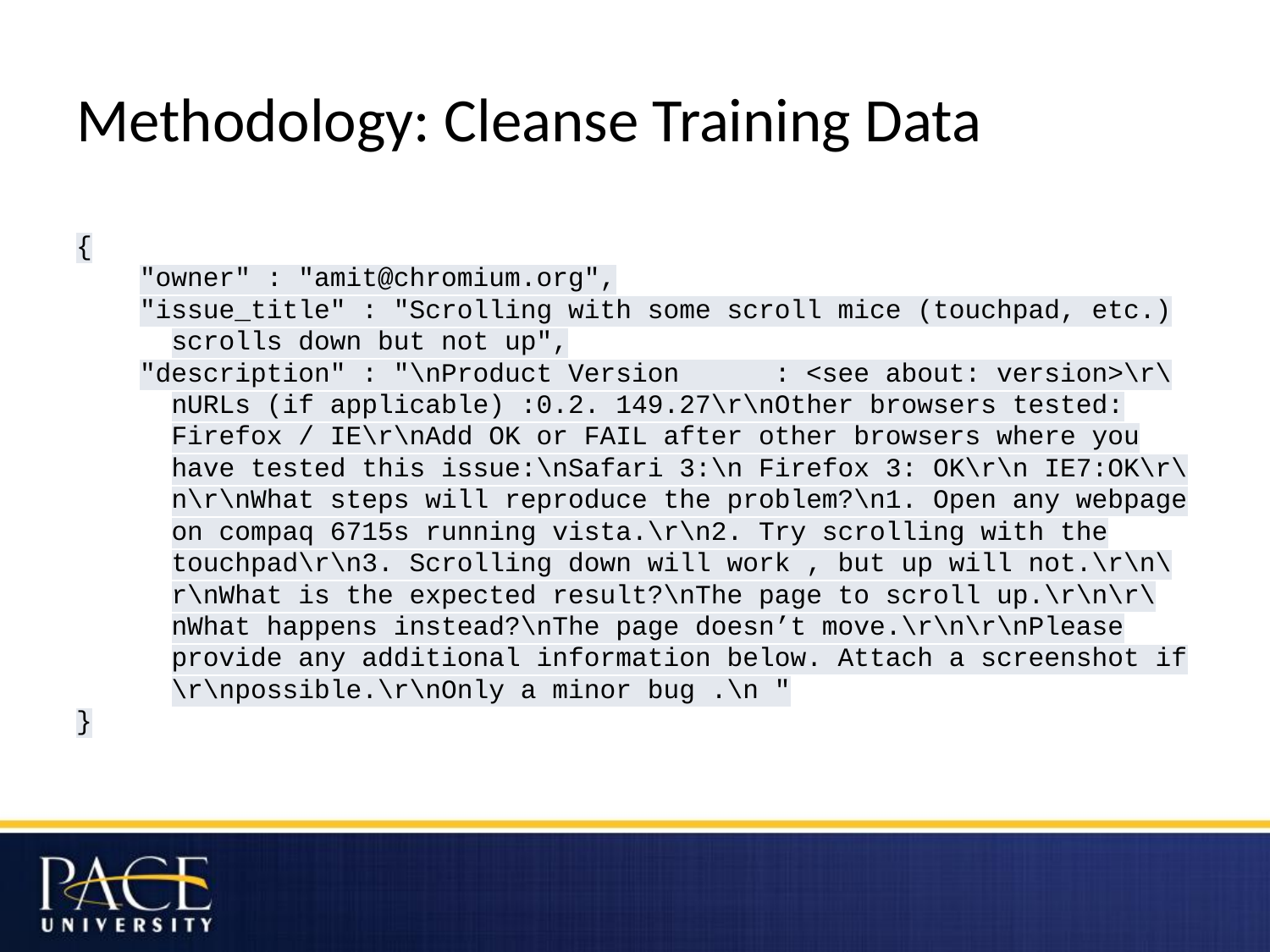

# Methodology: Cleanse Training Data
{
"owner" : "amit@chromium.org",
"issue_title" : "Scrolling with some scroll mice (touchpad, etc.) scrolls down but not up",
"description" : "\nProduct Version      : <see about: version>\r\nURLs (if applicable) :0.2. 149.27\r\nOther browsers tested: Firefox / IE\r\nAdd OK or FAIL after other browsers where you have tested this issue:\nSafari 3:\n Firefox 3: OK\r\n IE7:OK\r\n\r\nWhat steps will reproduce the problem?\n1. Open any webpage on compaq 6715s running vista.\r\n2. Try scrolling with the touchpad\r\n3. Scrolling down will work , but up will not.\r\n\r\nWhat is the expected result?\nThe page to scroll up.\r\n\r\nWhat happens instead?\nThe page doesn’t move.\r\n\r\nPlease provide any additional information below. Attach a screenshot if \r\npossible.\r\nOnly a minor bug .\n "
}